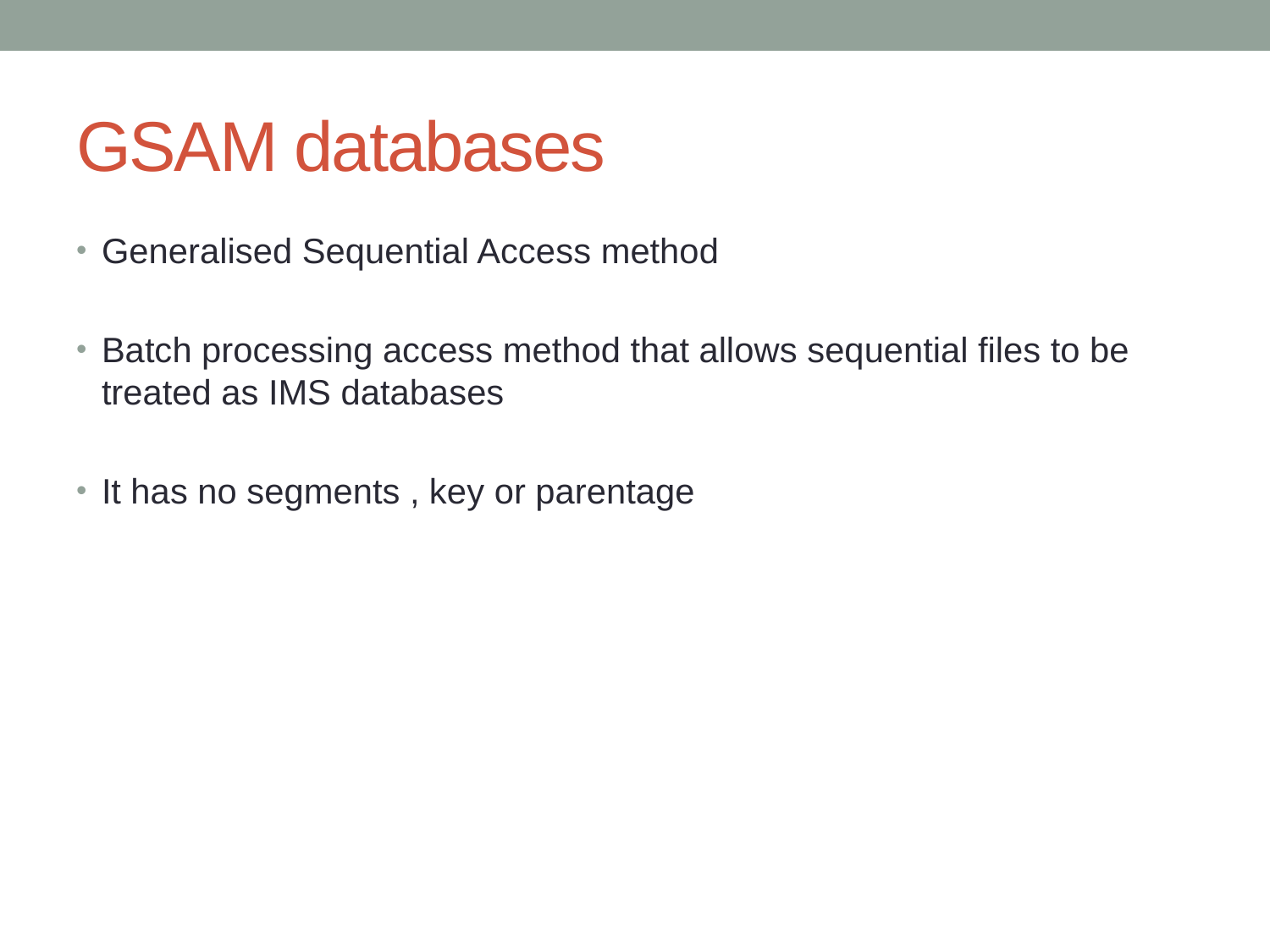

# GSAM databases
Generalised Sequential Access method

Batch processing access method that allows sequential files to be treated as IMS databases

It has no segments , key or parentage